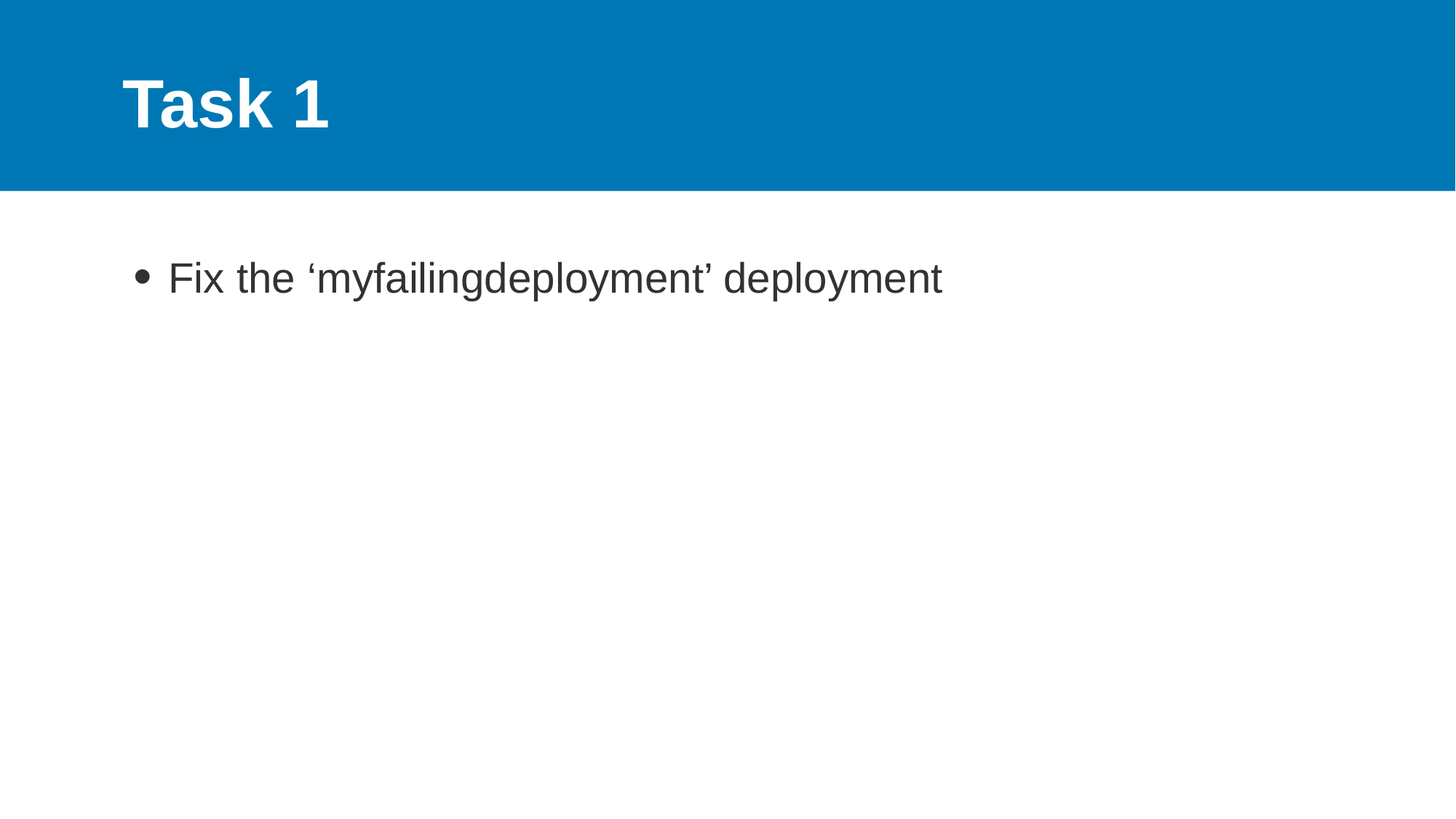

# Task 1
Fix the ‘myfailingdeployment’ deployment